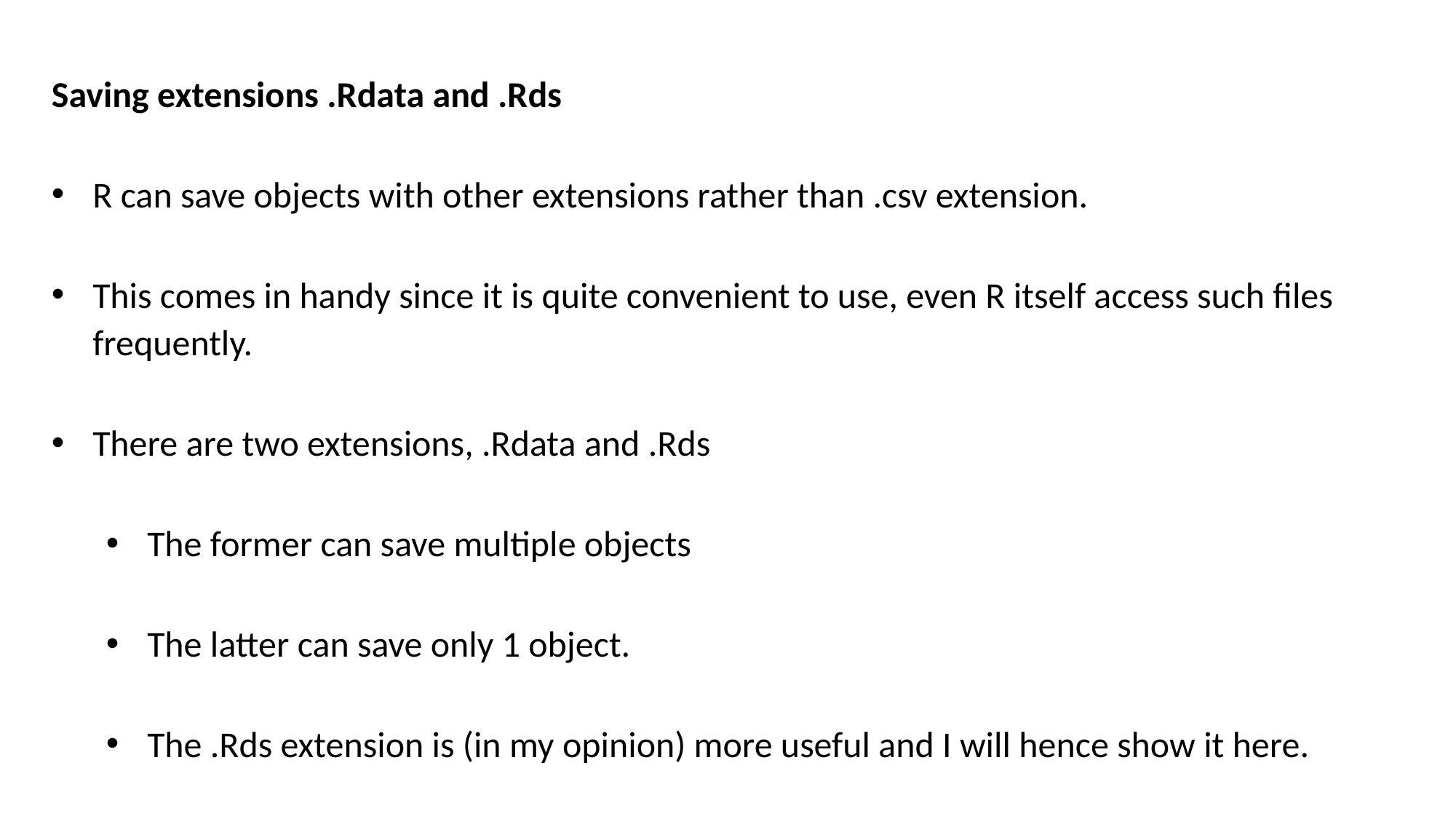

Saving extensions .Rdata and .Rds
R can save objects with other extensions rather than .csv extension.
This comes in handy since it is quite convenient to use, even R itself access such files frequently.
There are two extensions, .Rdata and .Rds
The former can save multiple objects
The latter can save only 1 object.
The .Rds extension is (in my opinion) more useful and I will hence show it here.